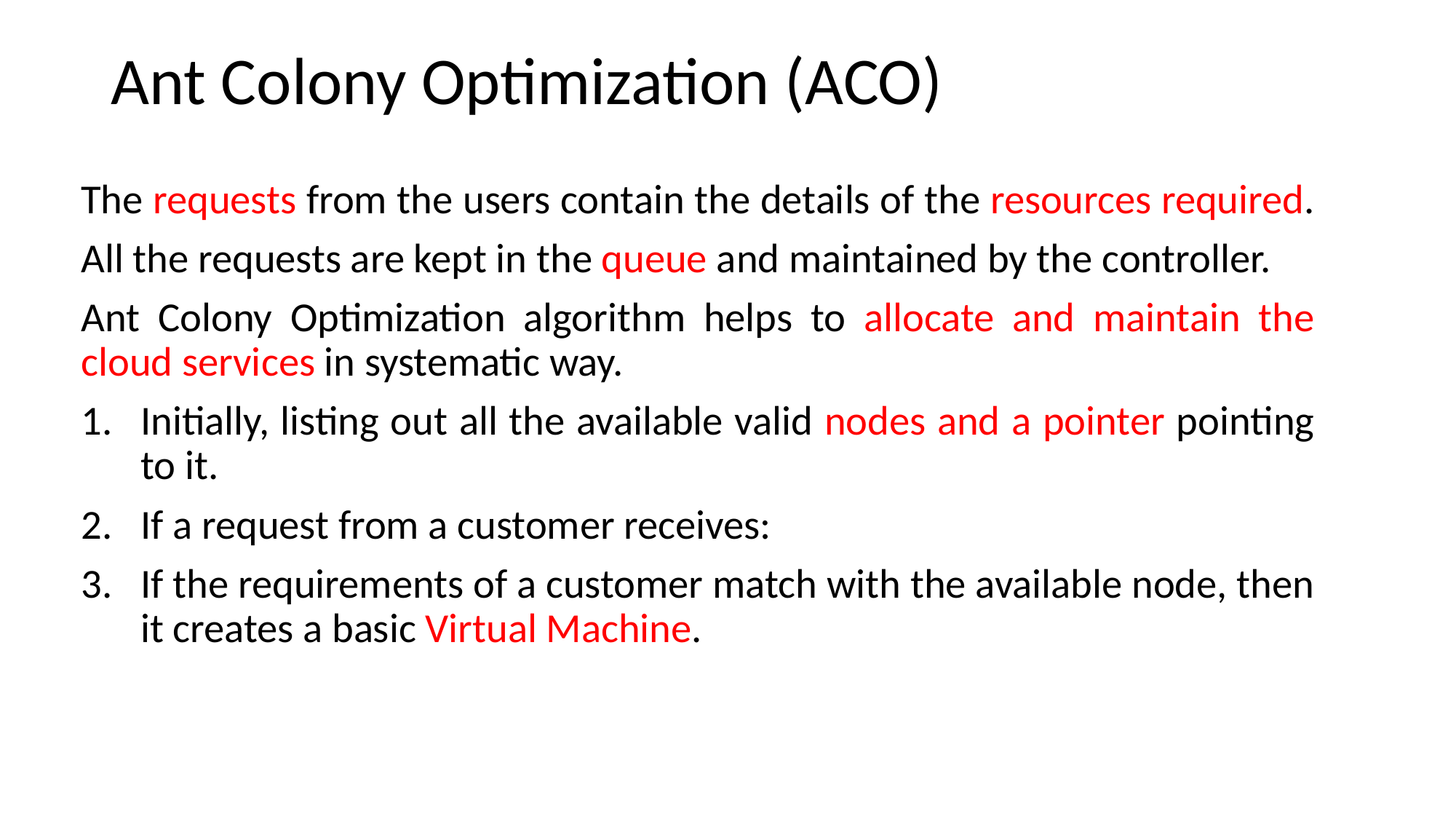

# Ant Colony Optimization (ACO)
The requests from the users contain the details of the resources required.
All the requests are kept in the queue and maintained by the controller.
Ant Colony Optimization algorithm helps to allocate and maintain the cloud services in systematic way.
Initially, listing out all the available valid nodes and a pointer pointing to it.
If a request from a customer receives:
If the requirements of a customer match with the available node, then it creates a basic Virtual Machine.